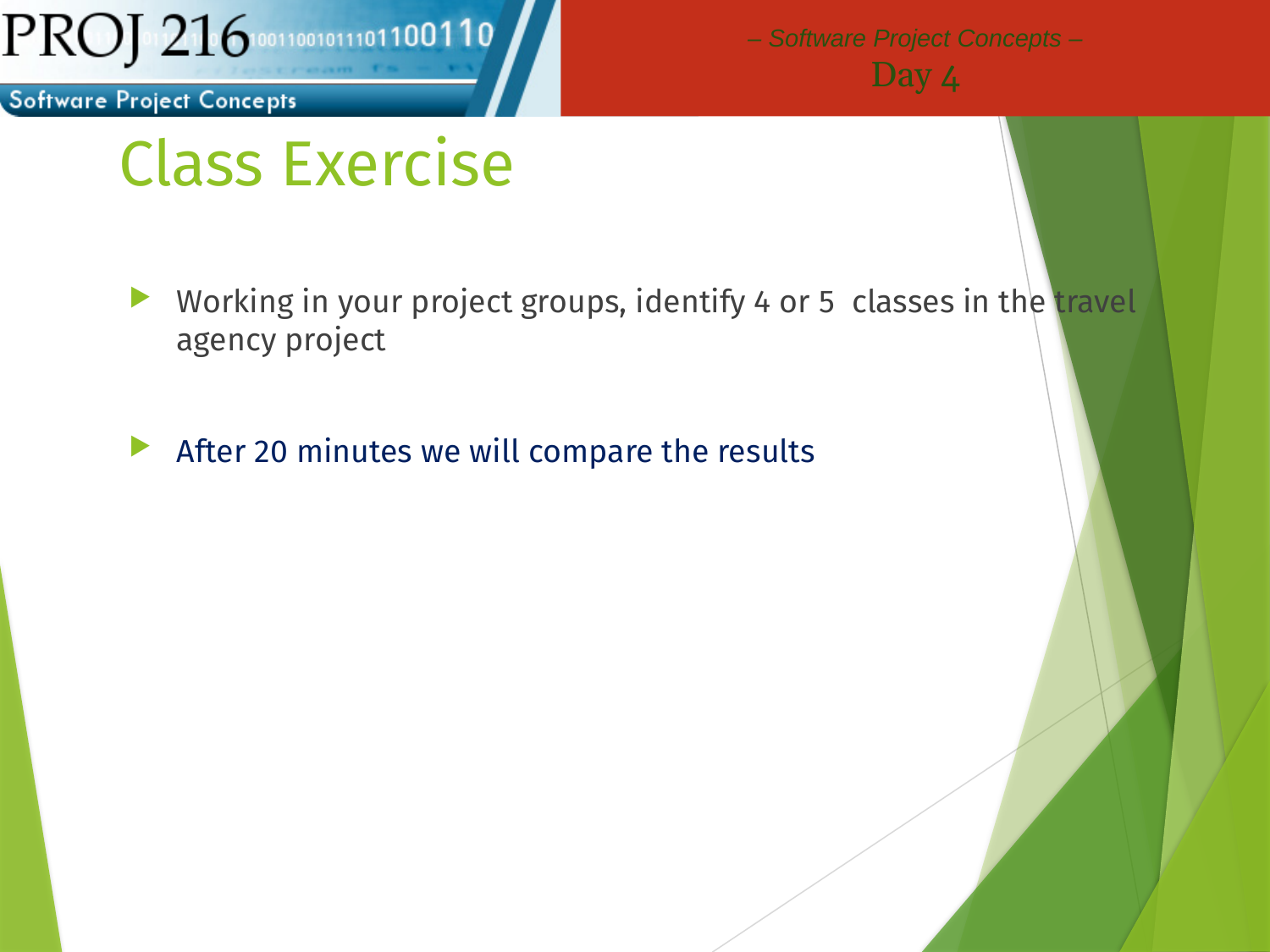

# Class Exercise
Working in your project groups, identify 4 or 5  classes in the travel agency project

After 20 minutes we will compare the results